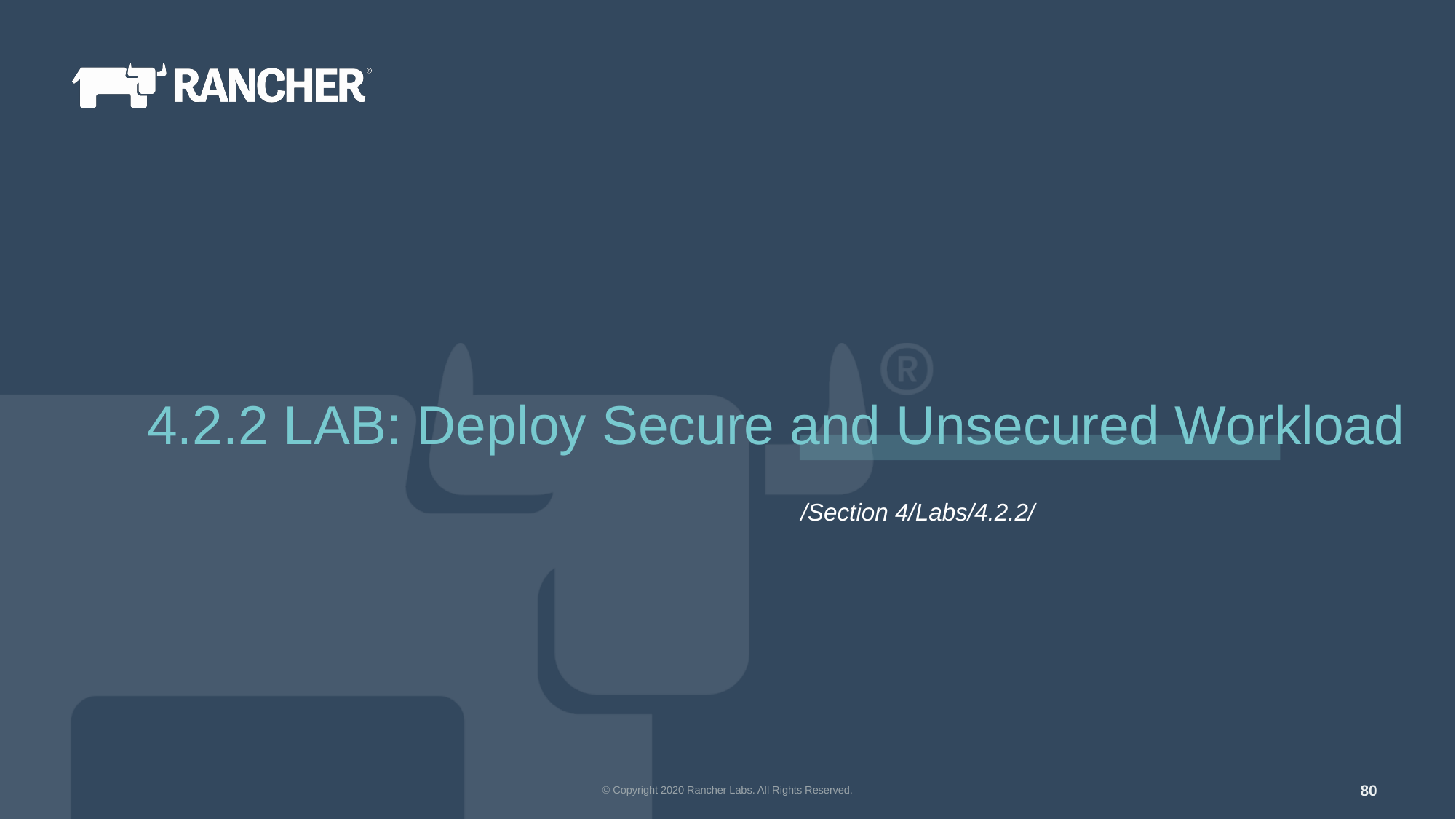

4.2.2 LAB: Deploy Secure and Unsecured Workload
/Section 4/Labs/4.2.2/